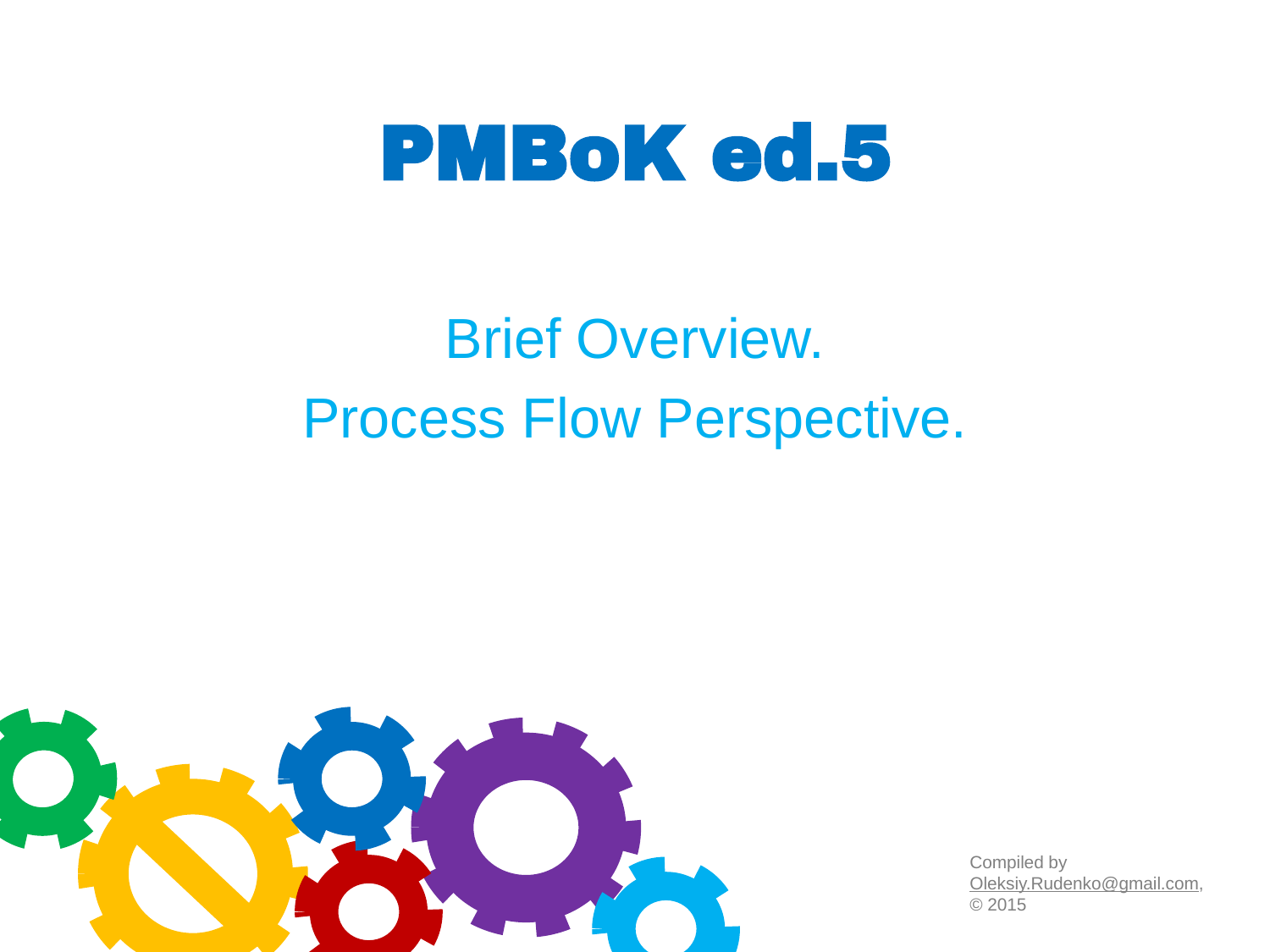

# PMBoK ed.5
Brief Overview.
Process Flow Perspective.

Compiled by
Oleksiy.Rudenko@gmail.com,
© 2015